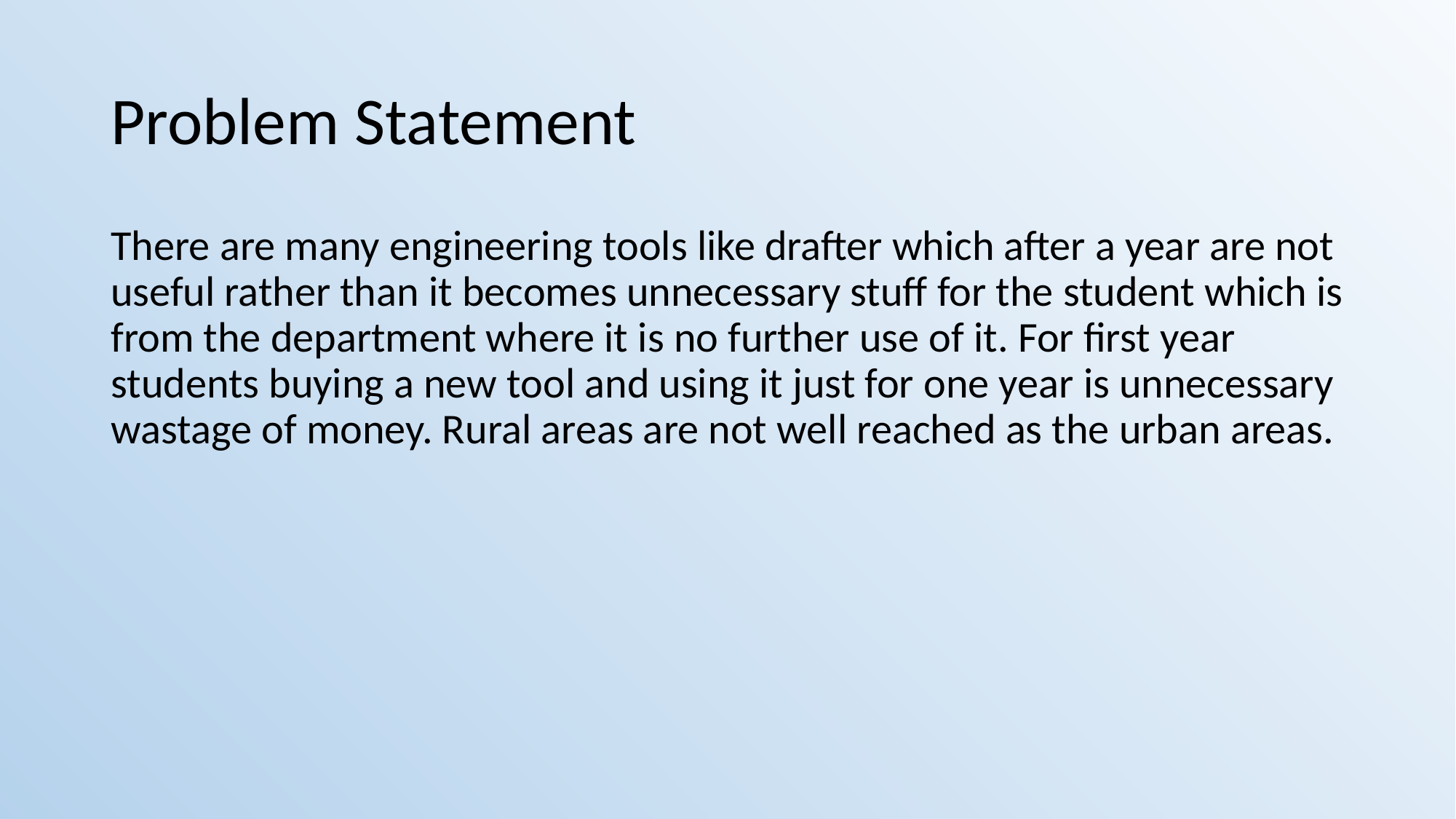

# Problem Statement
There are many engineering tools like drafter which after a year are not useful rather than it becomes unnecessary stuff for the student which is from the department where it is no further use of it. For first year students buying a new tool and using it just for one year is unnecessary wastage of money. Rural areas are not well reached as the urban areas.